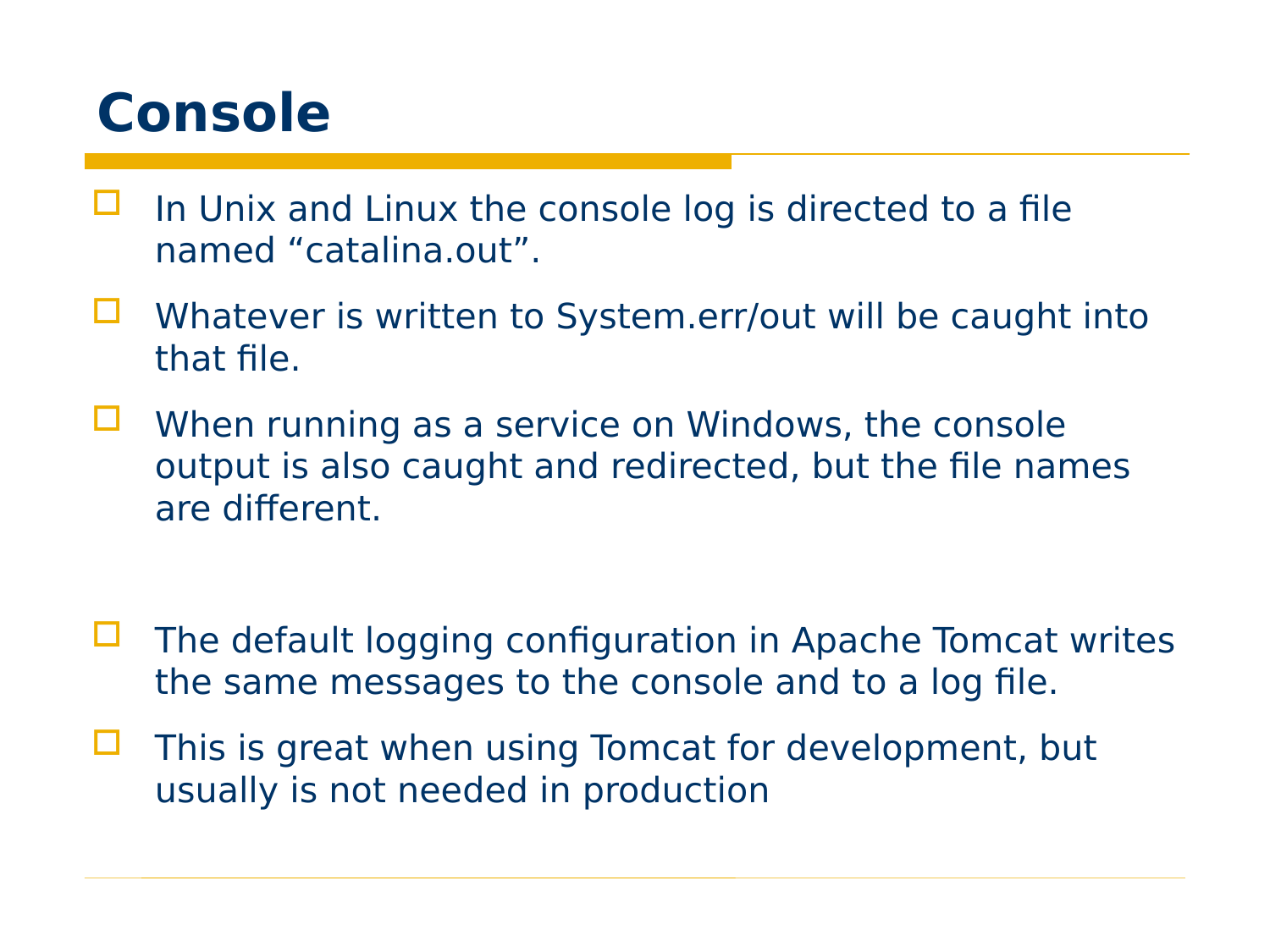

# Console
In Unix and Linux the console log is directed to a file named “catalina.out”.
Whatever is written to System.err/out will be caught into that file.
When running as a service on Windows, the console output is also caught and redirected, but the file names are different.

The default logging configuration in Apache Tomcat writes the same messages to the console and to a log file.
This is great when using Tomcat for development, but usually is not needed in production